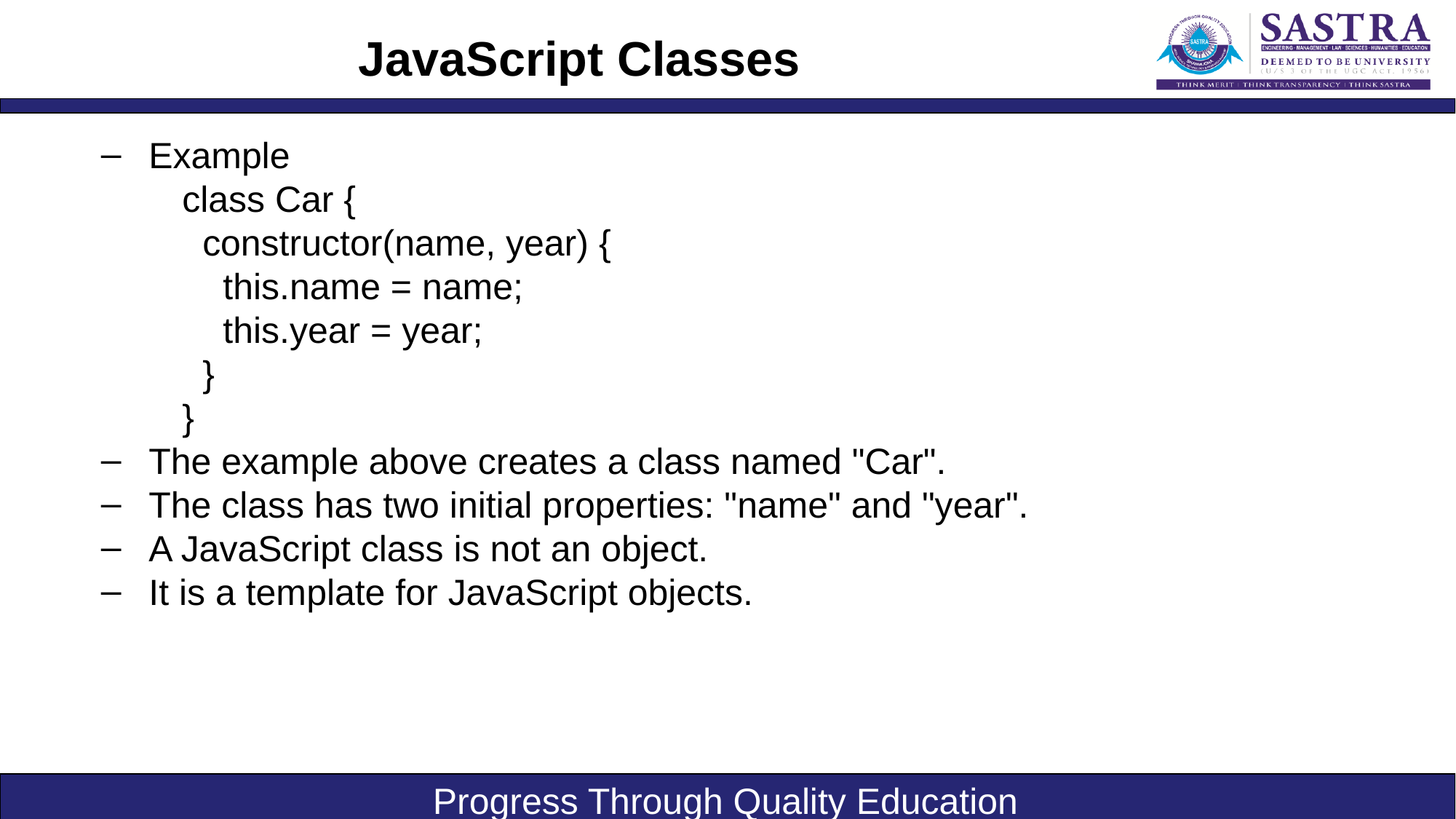

# JavaScript Classes
Example
class Car {
  constructor(name, year) {
    this.name = name;
    this.year = year;
  }
}
The example above creates a class named "Car".
The class has two initial properties: "name" and "year".
A JavaScript class is not an object.
It is a template for JavaScript objects.